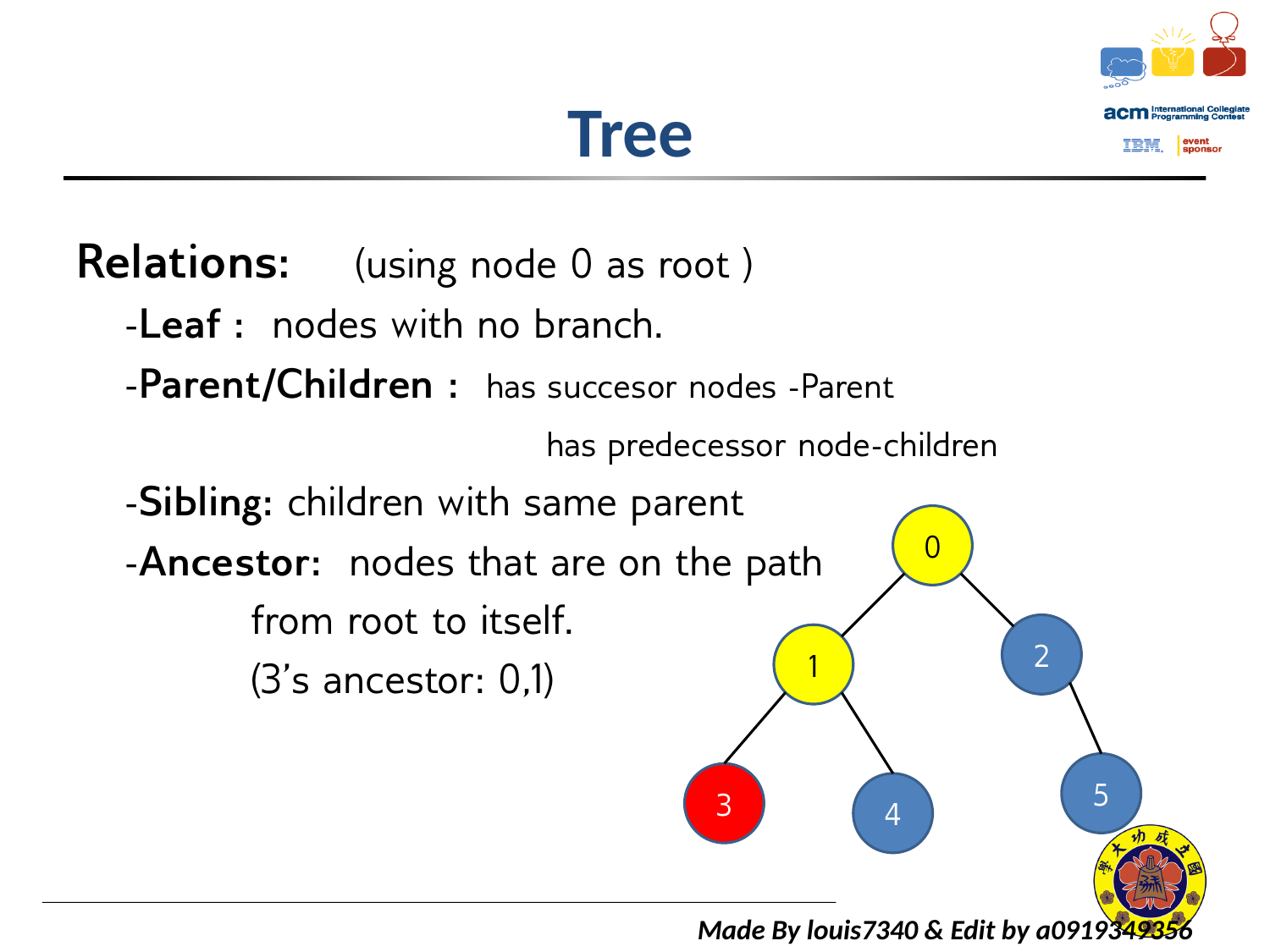

# Tree
Relations:    (using node 0 as root )
 	-Leaf :  nodes with no branch.
	-Parent/Children :  has succesor nodes -Parent
				   has predecessor node-children
	-Sibling: children with same parent
	-Ancestor:  nodes that are on the path
		from root to itself.
		(3’s ancestor: 0,1)
0
2
1
5
3
4